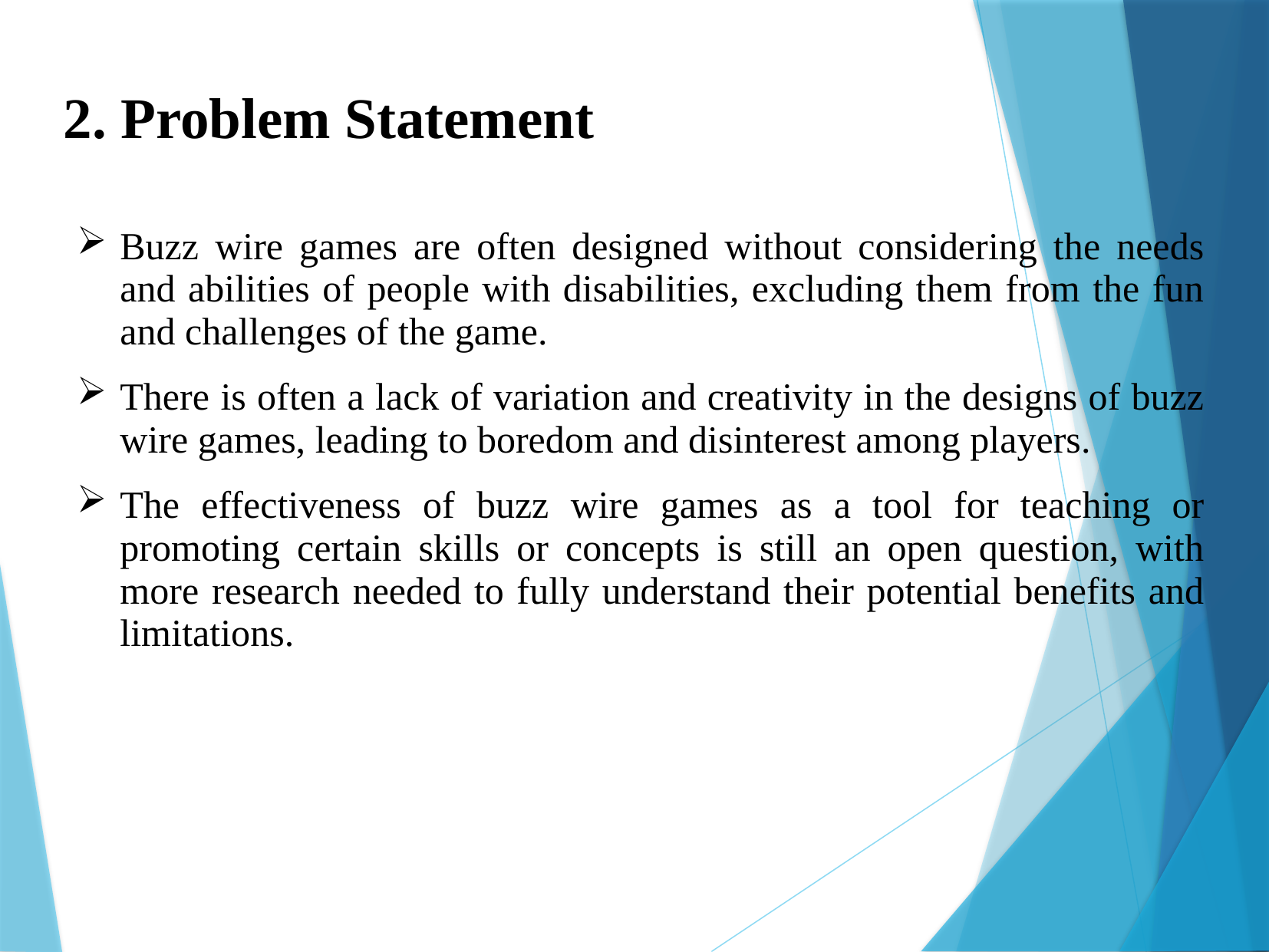

2. Problem Statement
Buzz wire games are often designed without considering the needs and abilities of people with disabilities, excluding them from the fun and challenges of the game.
There is often a lack of variation and creativity in the designs of buzz wire games, leading to boredom and disinterest among players.
The effectiveness of buzz wire games as a tool for teaching or promoting certain skills or concepts is still an open question, with more research needed to fully understand their potential benefits and limitations.